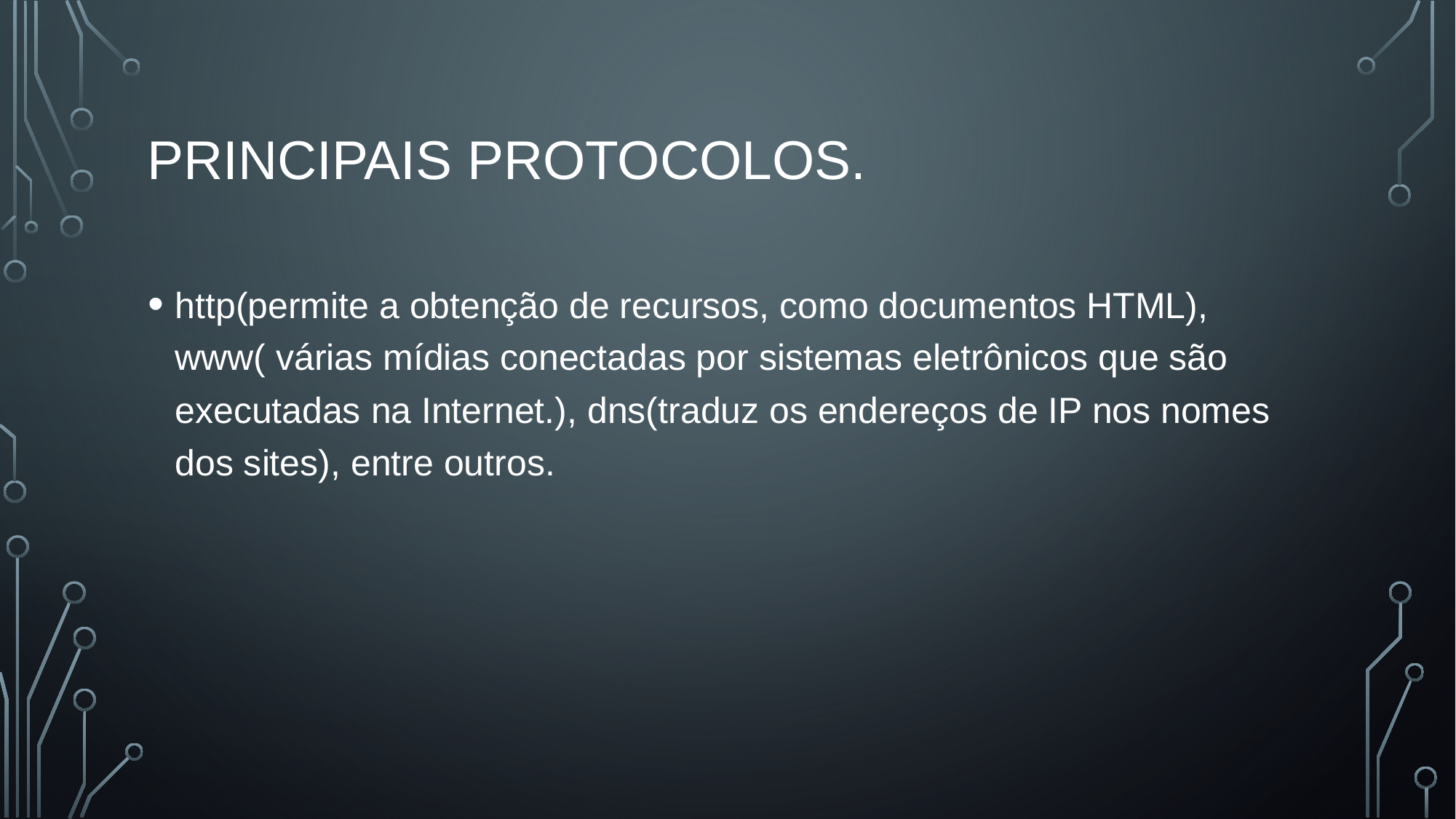

# principais protocolos.
http(permite a obtenção de recursos, como documentos HTML), www( várias mídias conectadas por sistemas eletrônicos que são executadas na Internet.), dns(traduz os endereços de IP nos nomes dos sites), entre outros.